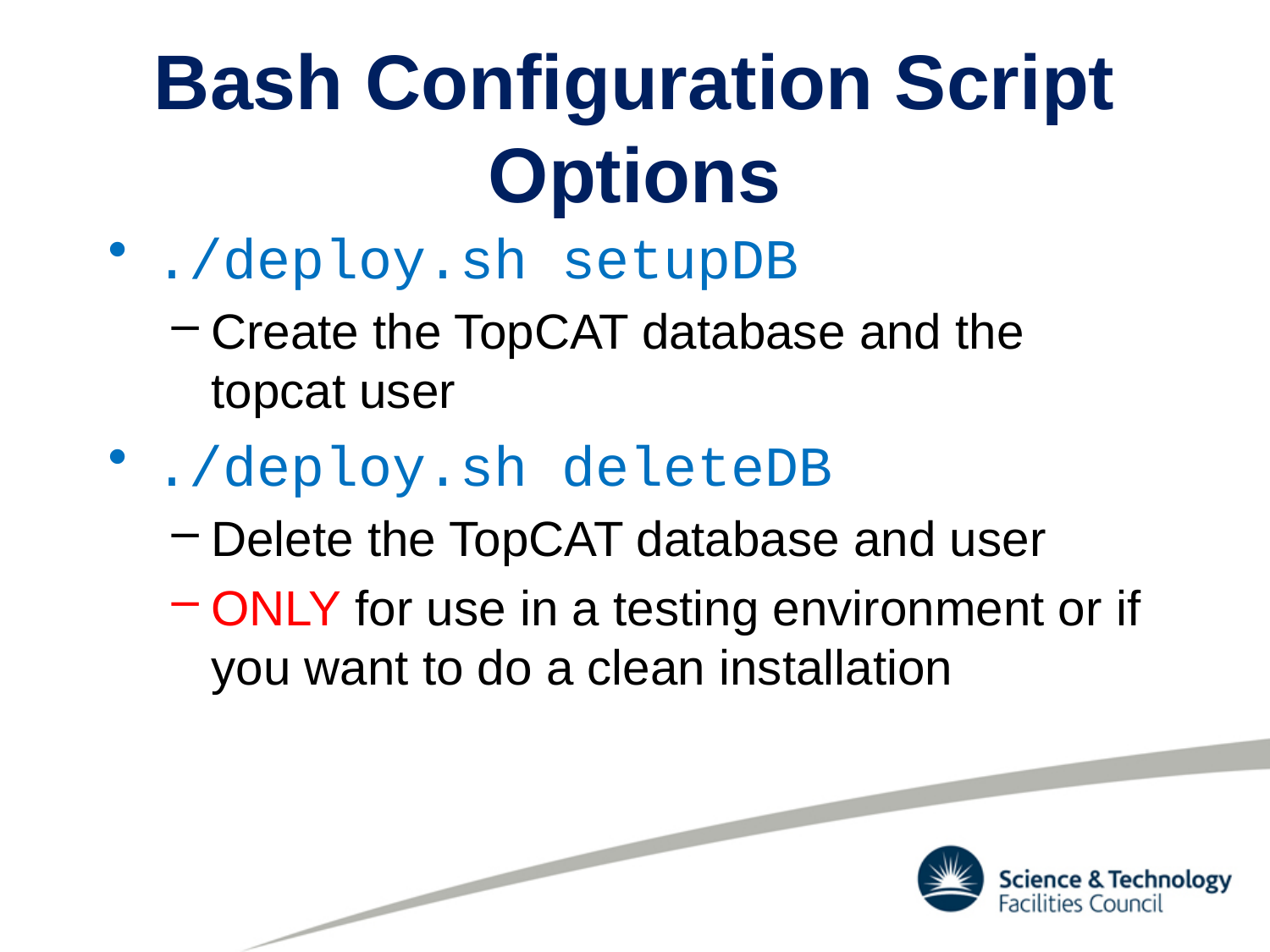

# Bash Configuration Script Options
./deploy.sh setupDB
Create the TopCAT database and the topcat user
./deploy.sh deleteDB
Delete the TopCAT database and user
ONLY for use in a testing environment or if you want to do a clean installation